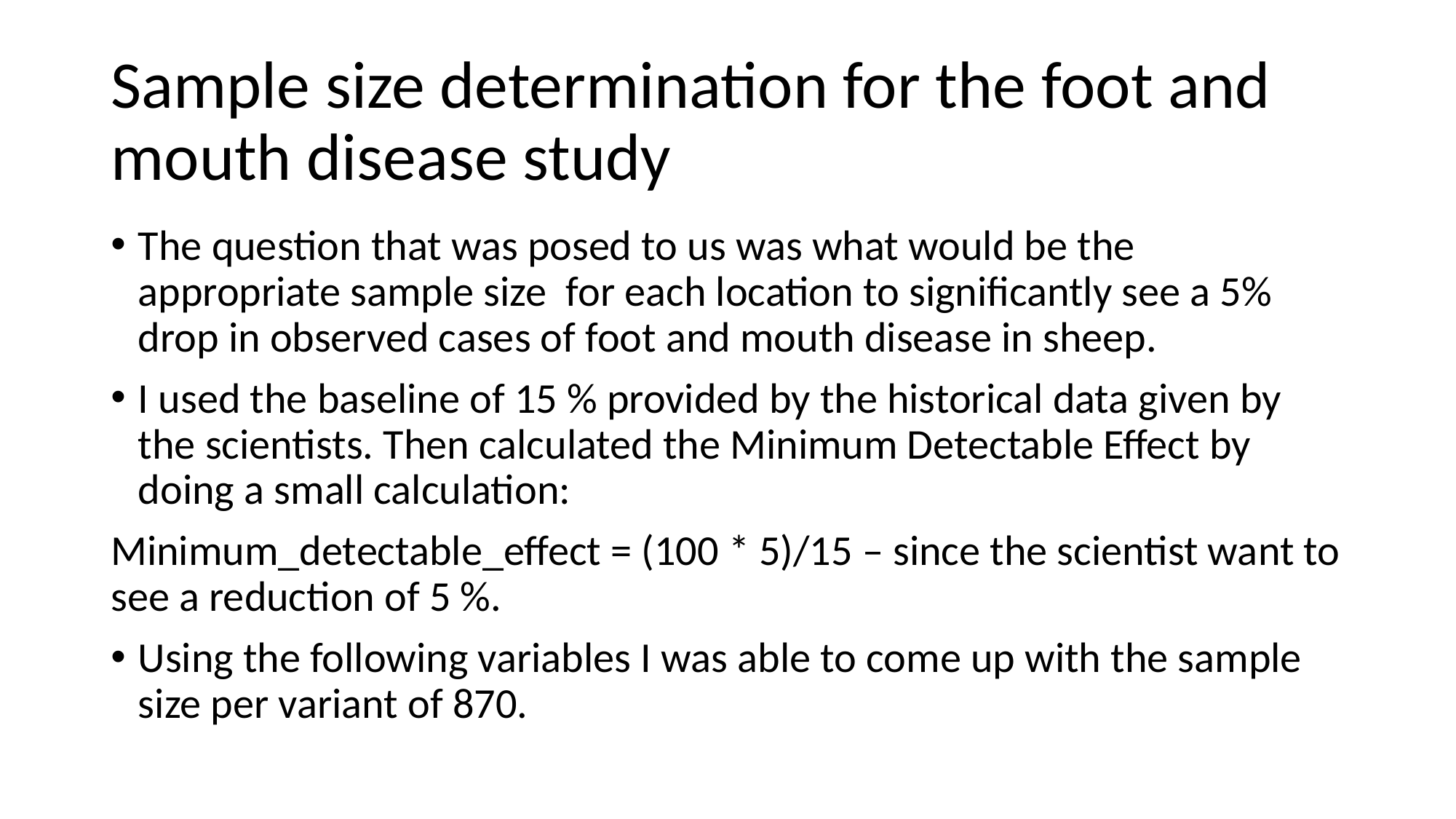

# Sample size determination for the foot and mouth disease study
The question that was posed to us was what would be the appropriate sample size  for each location to significantly see a 5% drop in observed cases of foot and mouth disease in sheep.
I used the baseline of 15 % provided by the historical data given by the scientists. Then calculated the Minimum Detectable Effect by doing a small calculation:
Minimum_detectable_effect = (100 * 5)/15 – since the scientist want to see a reduction of 5 %.
Using the following variables I was able to come up with the sample size per variant of 870.